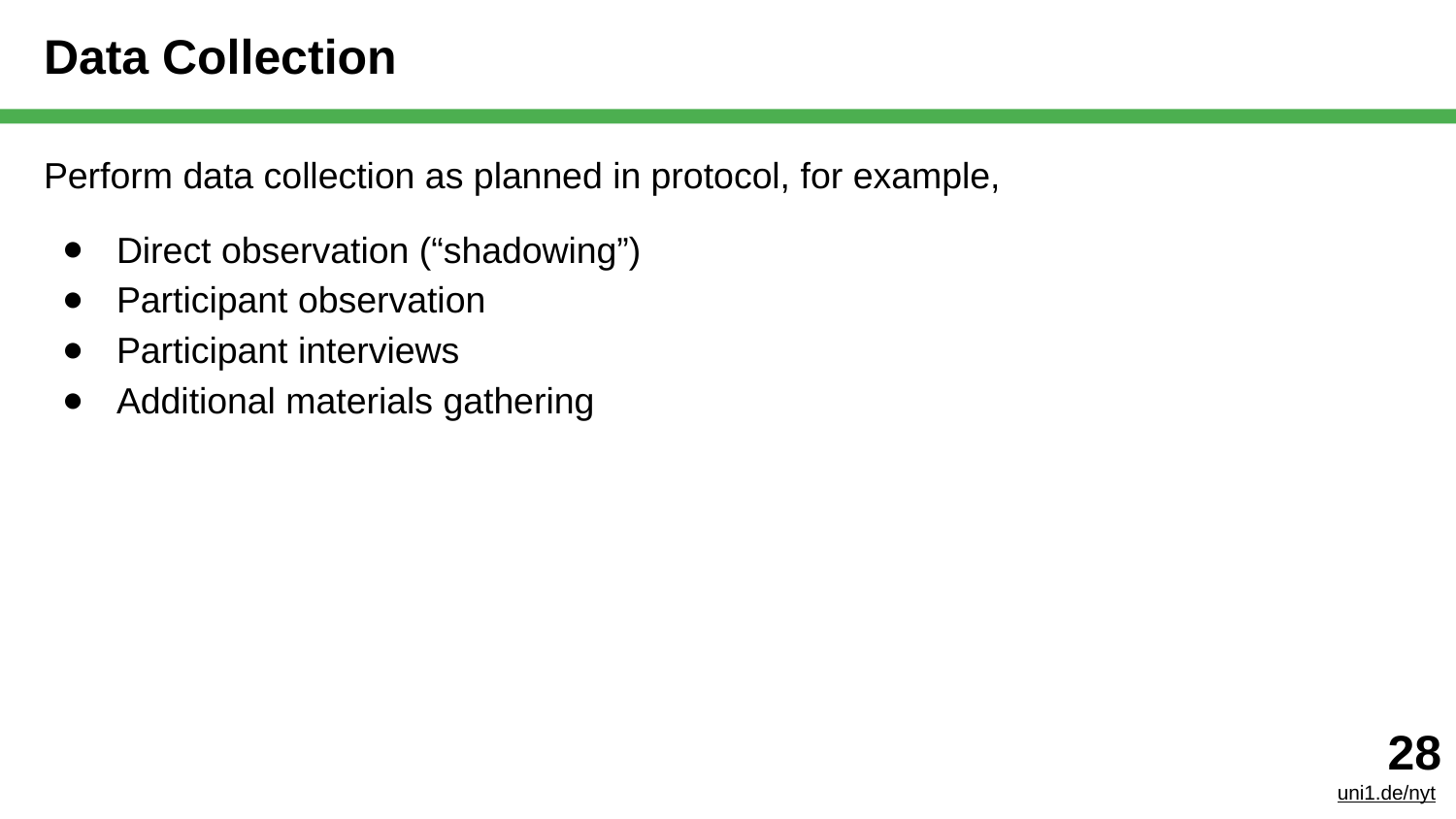

# Data Collection
Perform data collection as planned in protocol, for example,
Direct observation (“shadowing”)
Participant observation
Participant interviews
Additional materials gathering
28
uni1.de/nyt